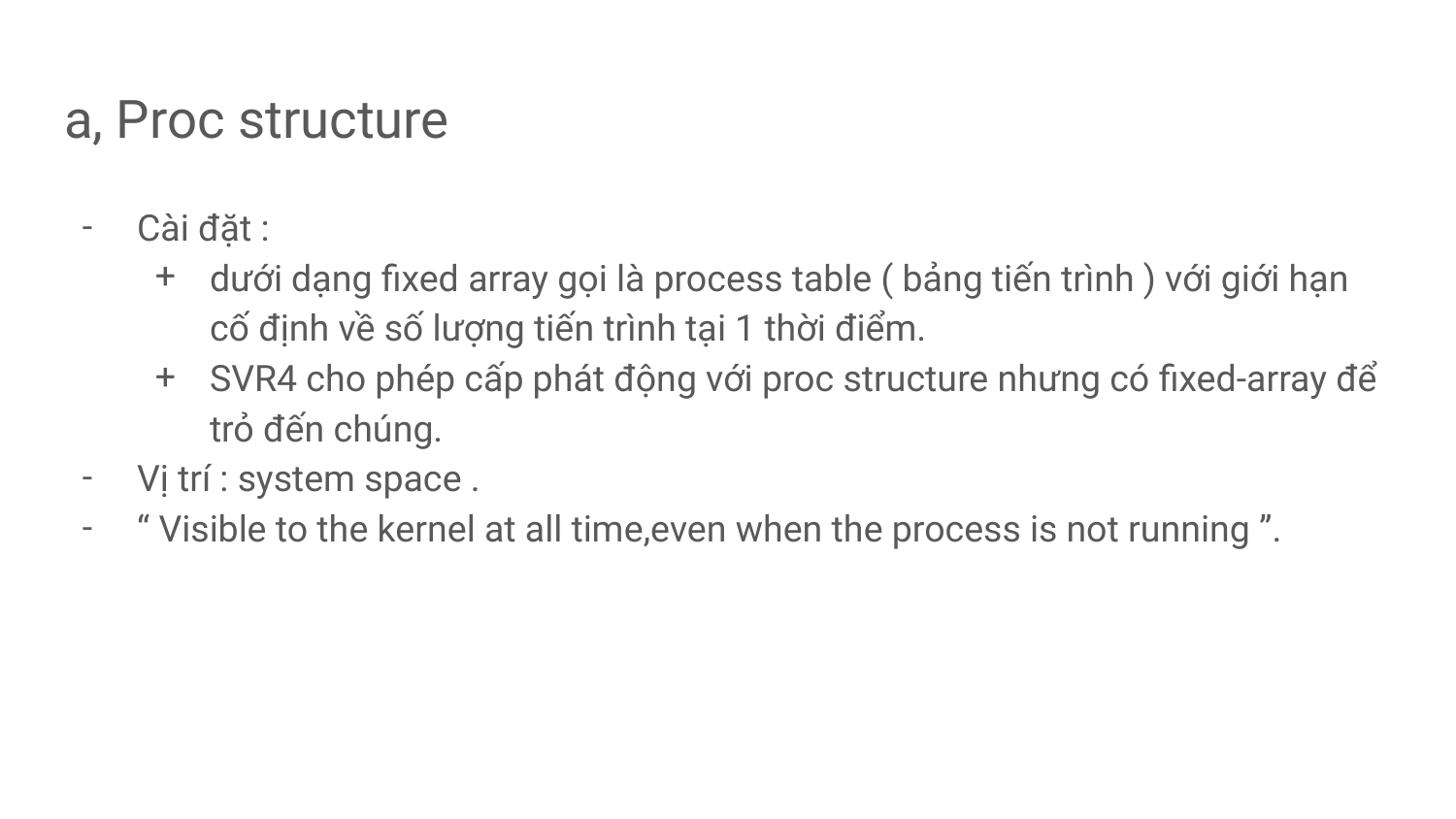

# a, Proc structure
Cài đặt :
dưới dạng fixed array gọi là process table ( bảng tiến trình ) với giới hạn cố định về số lượng tiến trình tại 1 thời điểm.
SVR4 cho phép cấp phát động với proc structure nhưng có fixed-array để trỏ đến chúng.
Vị trí : system space .
“ Visible to the kernel at all time,even when the process is not running ”.